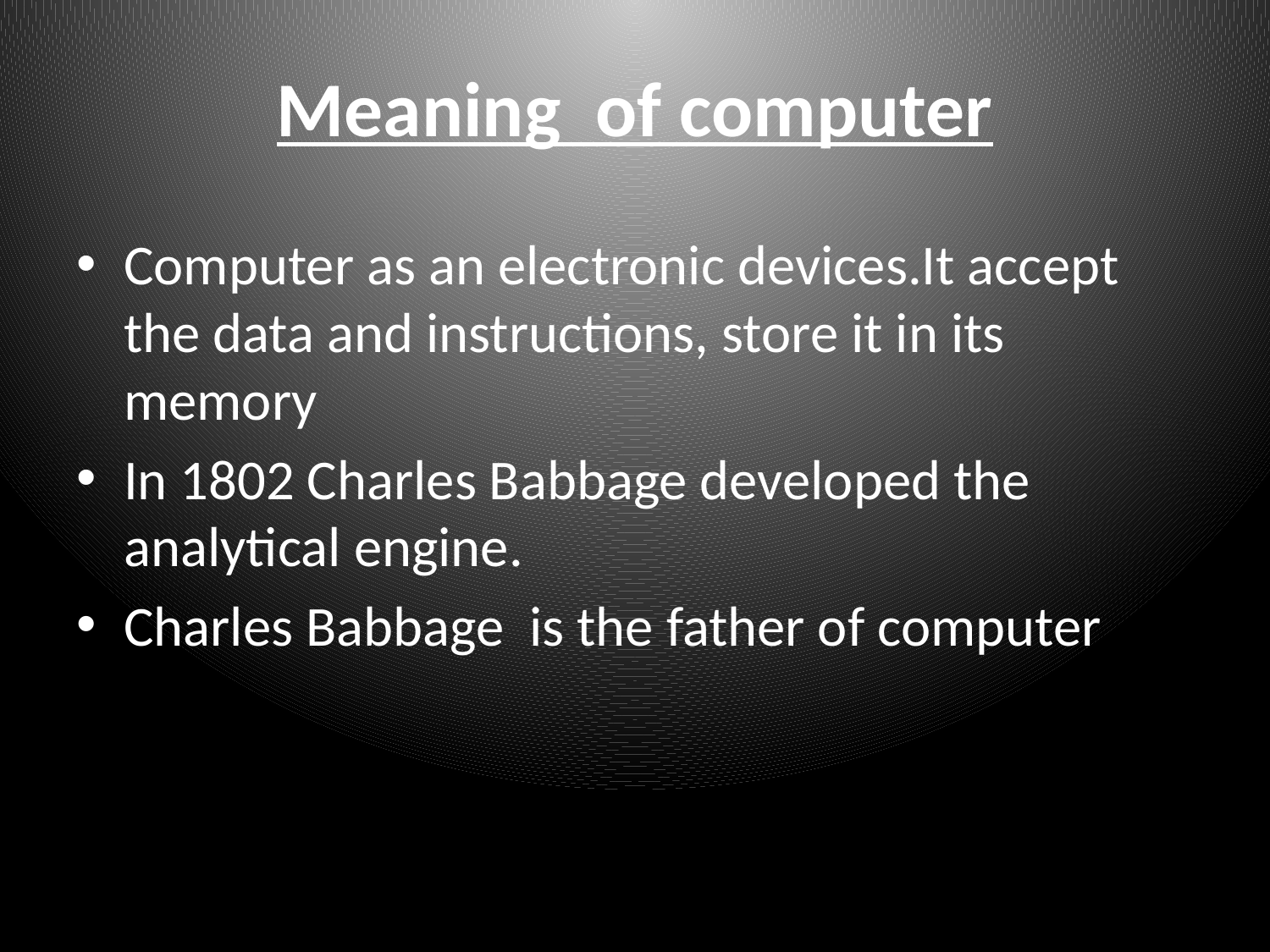

# Meaning  of computer
Computer as an electronic devices.It accept the data and instructions, store it in its memory
In 1802 Charles Babbage developed the analytical engine.
Charles Babbage  is the father of computer